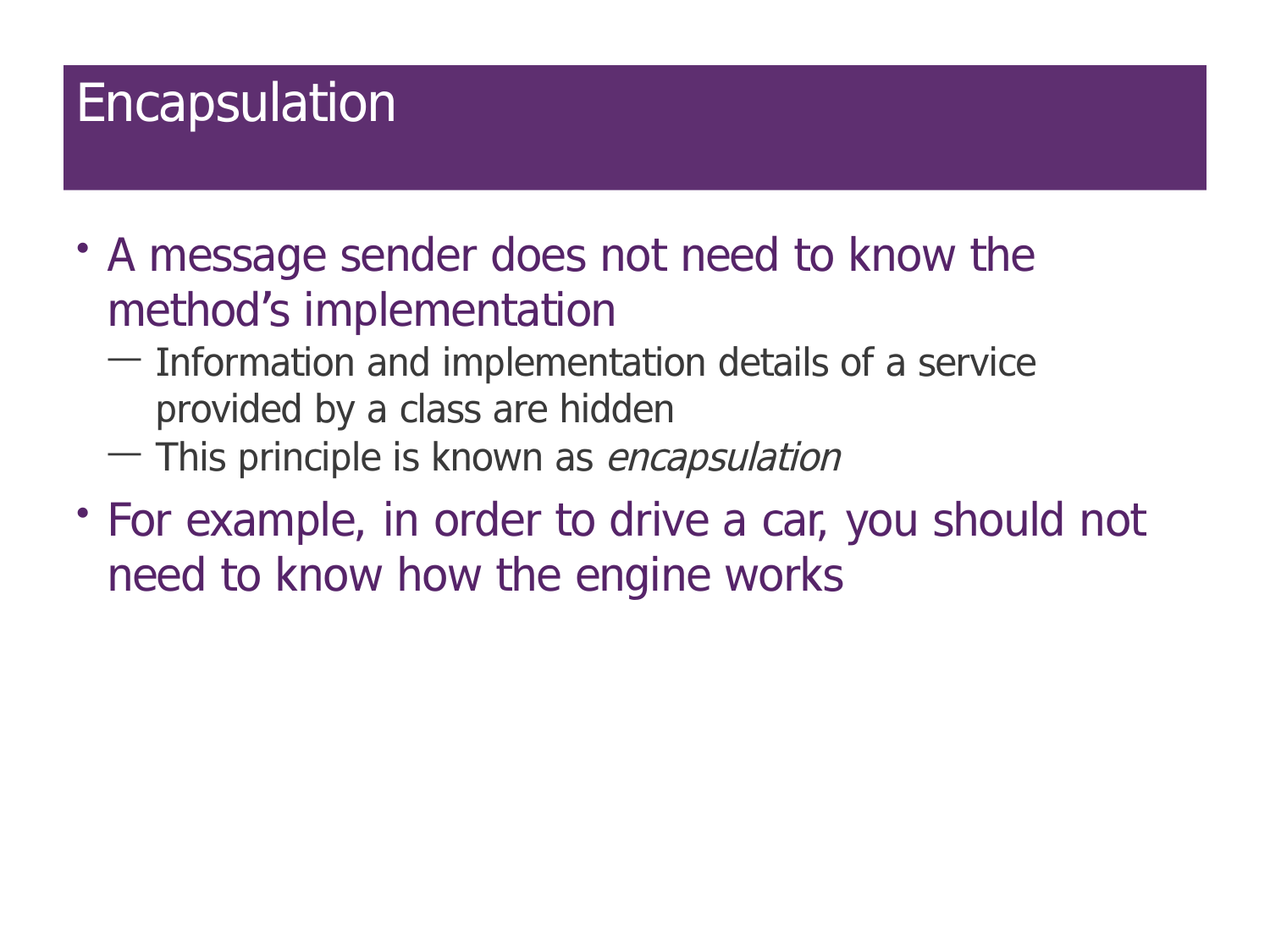

# Encapsulation
A message sender does not need to know the method’s implementation
Information and implementation details of a service provided by a class are hidden
This principle is known as encapsulation
For example, in order to drive a car, you should not need to know how the engine works